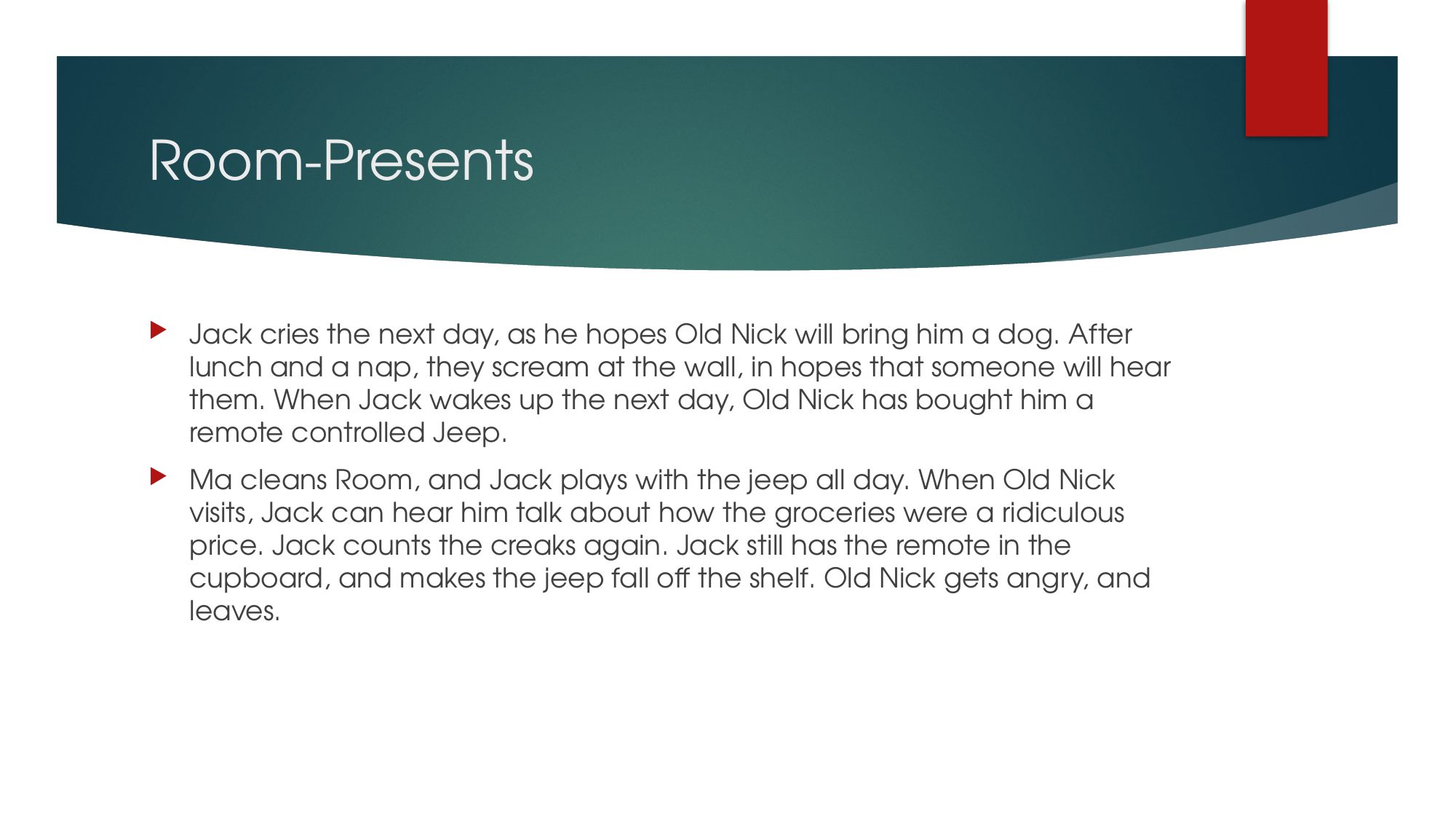

# Room-Presents
Jack cries the next day, as he hopes Old Nick will bring him a dog. After lunch and a nap, they scream at the wall, in hopes that someone will hear them. When Jack wakes up the next day, Old Nick has bought him a remote controlled Jeep.
Ma cleans Room, and Jack plays with the jeep all day. When Old Nick visits, Jack can hear him talk about how the groceries were a ridiculous price. Jack counts the creaks again. Jack still has the remote in the cupboard, and makes the jeep fall off the shelf. Old Nick gets angry, and leaves.